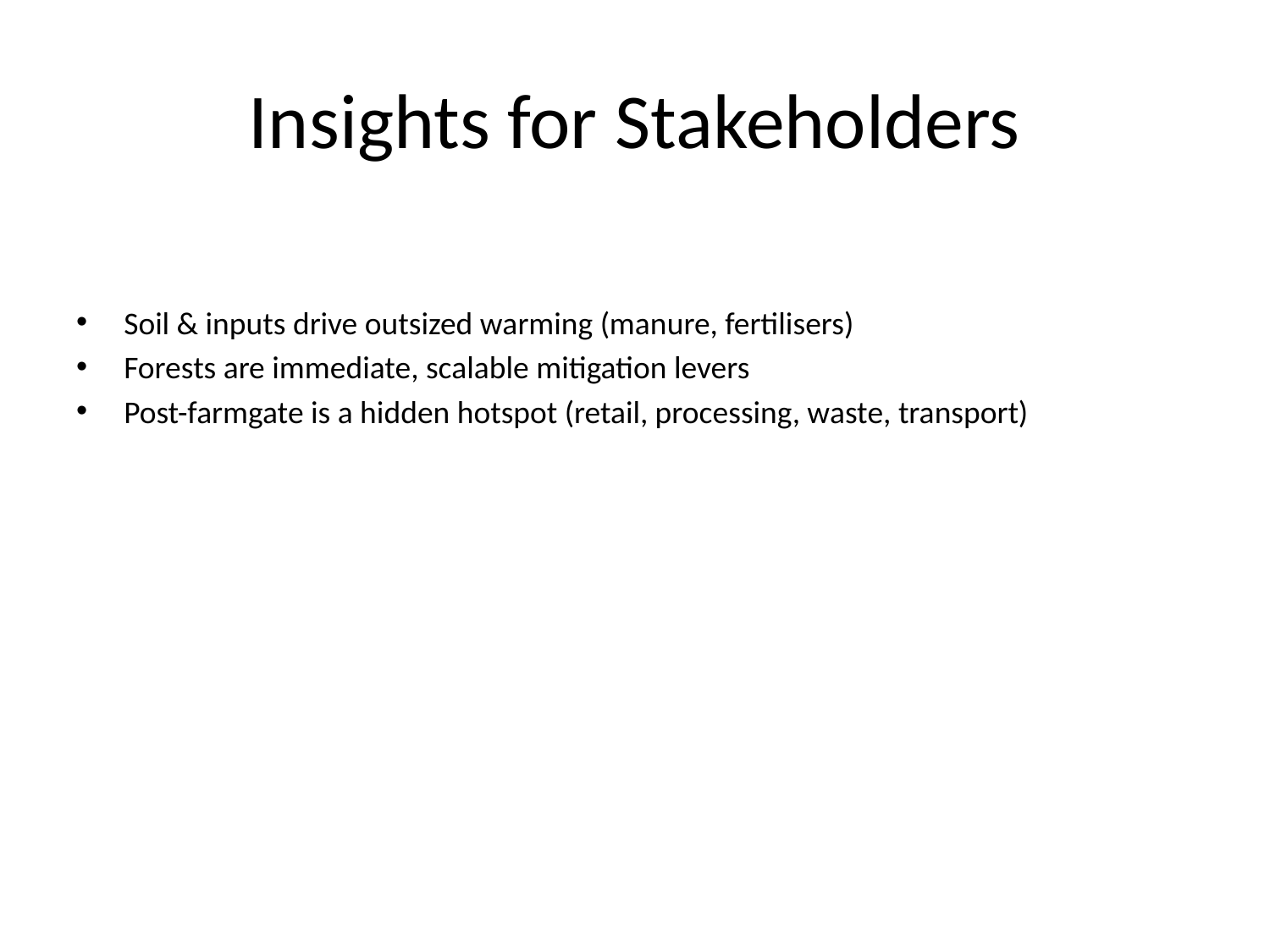

# Insights for Stakeholders

Soil & inputs drive outsized warming (manure, fertilisers)
Forests are immediate, scalable mitigation levers
Post-farmgate is a hidden hotspot (retail, processing, waste, transport)